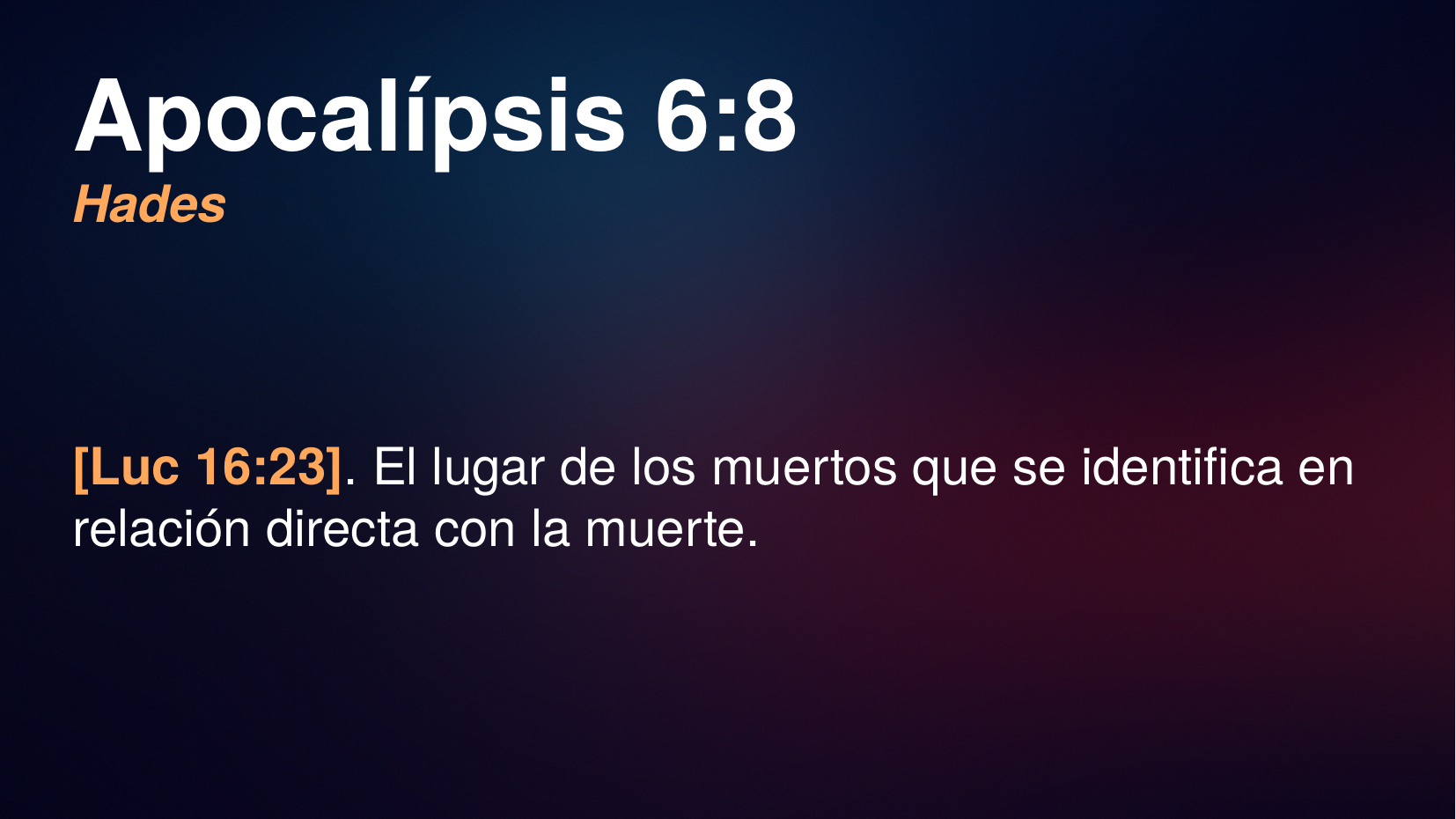

# Apocalípsis 6:8 Hades
[Luc 16:23]. El lugar de los muertos que se identifica en relación directa con la muerte.